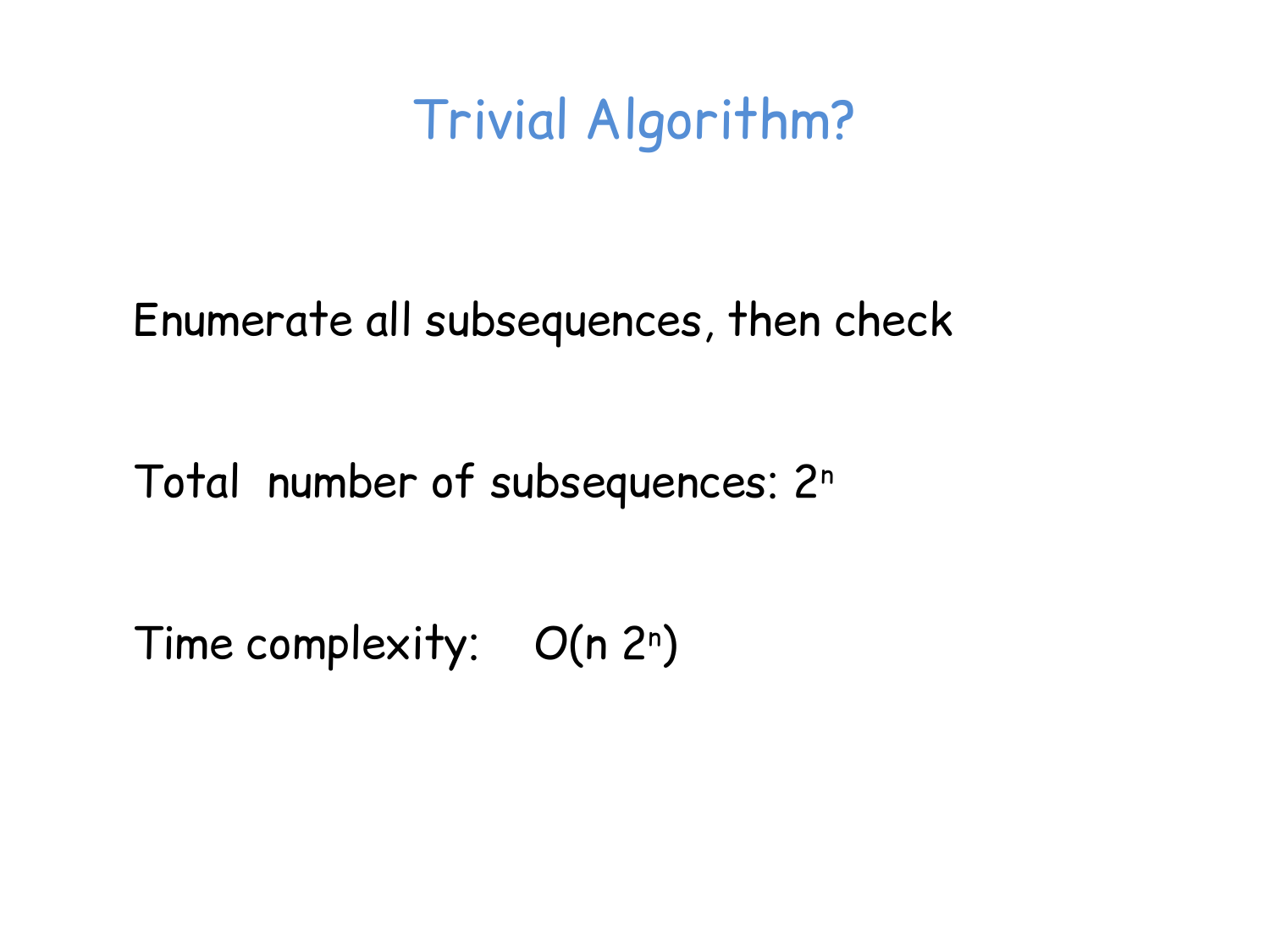

# Trivial Algorithm?
Enumerate all subsequences, then check
Total  number of subsequences: 2n
Time complexity:    O(n 2n)